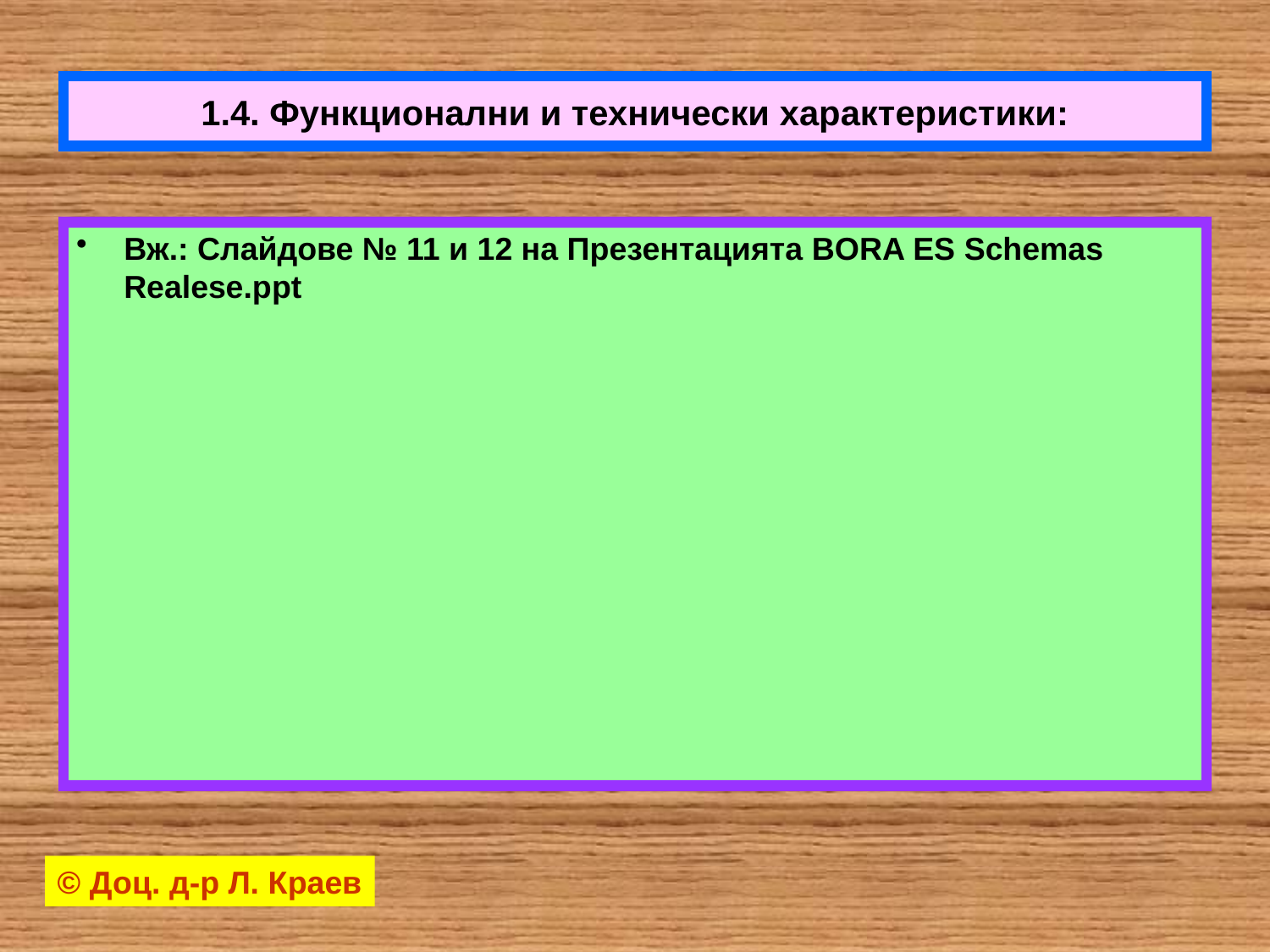

# 1.4. Функционални и технически характеристики:
Вж.: Слайдове № 11 и 12 на Презентацията BORA ES Schemas Realese.ppt
© Доц. д-р Л. Краев